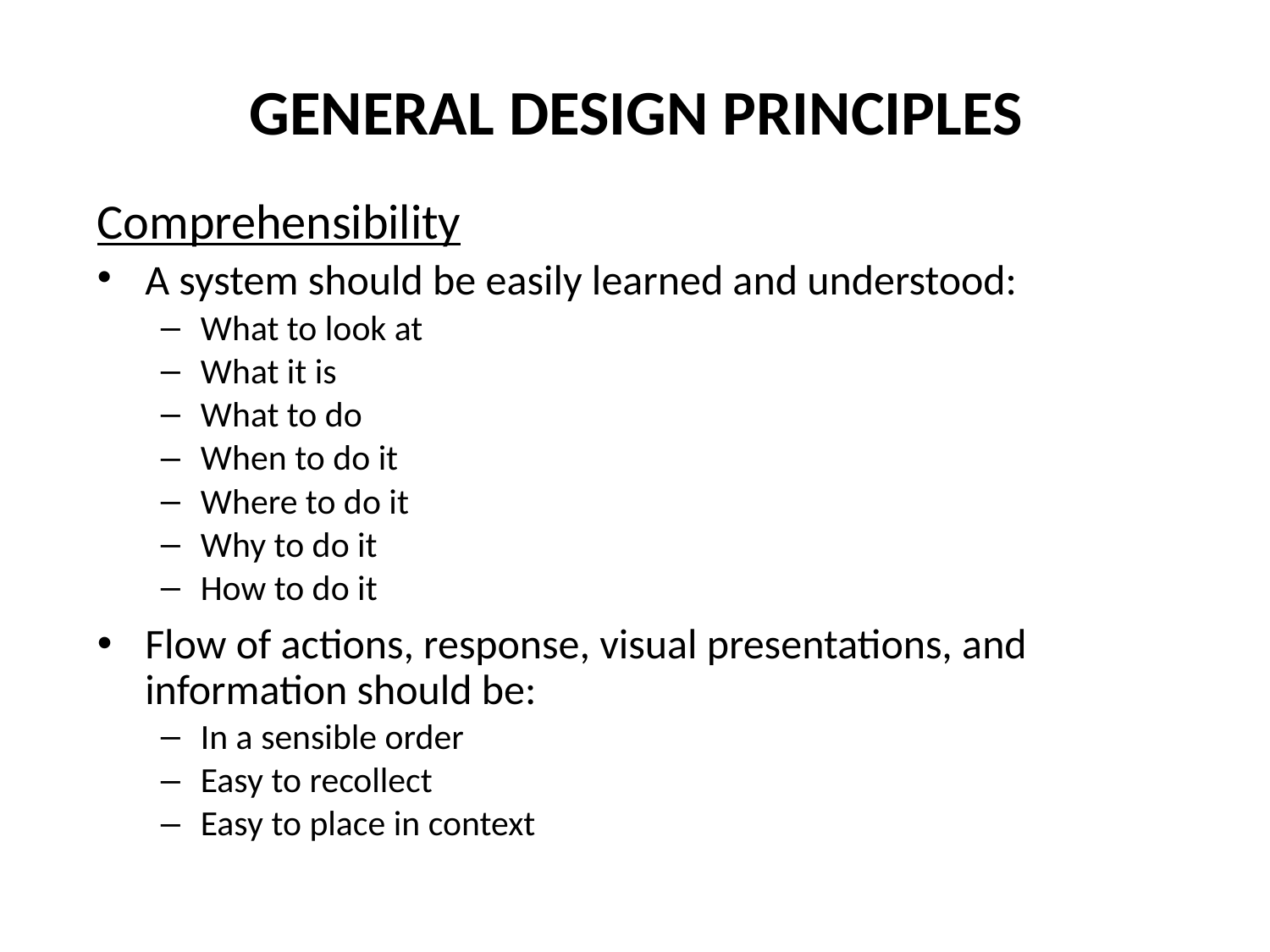

# GENERAL DESIGN PRINCIPLES
Comprehensibility
A system should be easily learned and understood:
What to look at
What it is
What to do
When to do it
Where to do it
Why to do it
How to do it
Flow of actions, response, visual presentations, and information should be:
In a sensible order
Easy to recollect
Easy to place in context